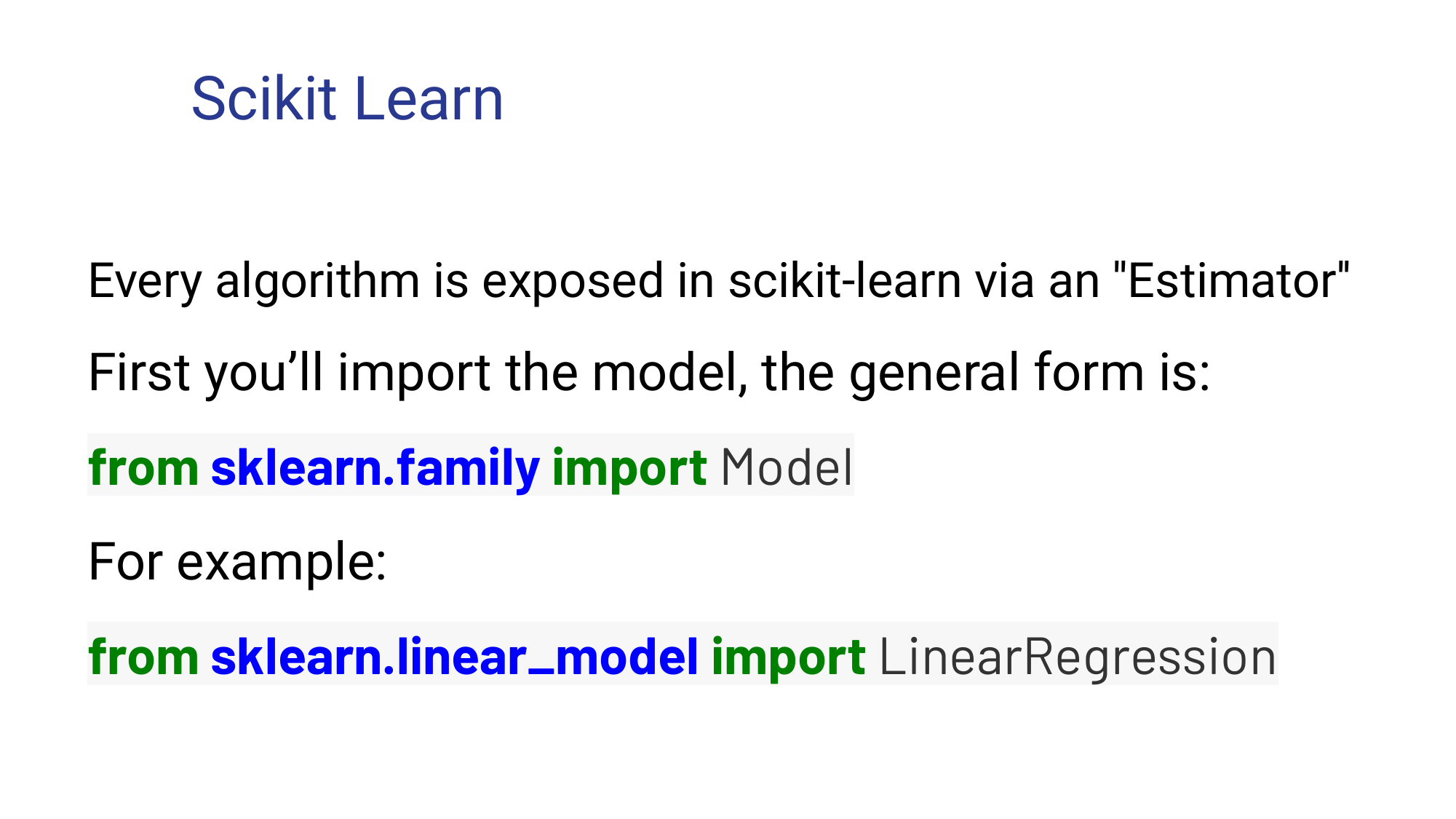

Scikit Learn
Every algorithm is exposed in scikit-learn via an ''Estimator''
First you’ll import the model, the general form is:
from sklearn.family import Model
For example:
from sklearn.linear_model import LinearRegression